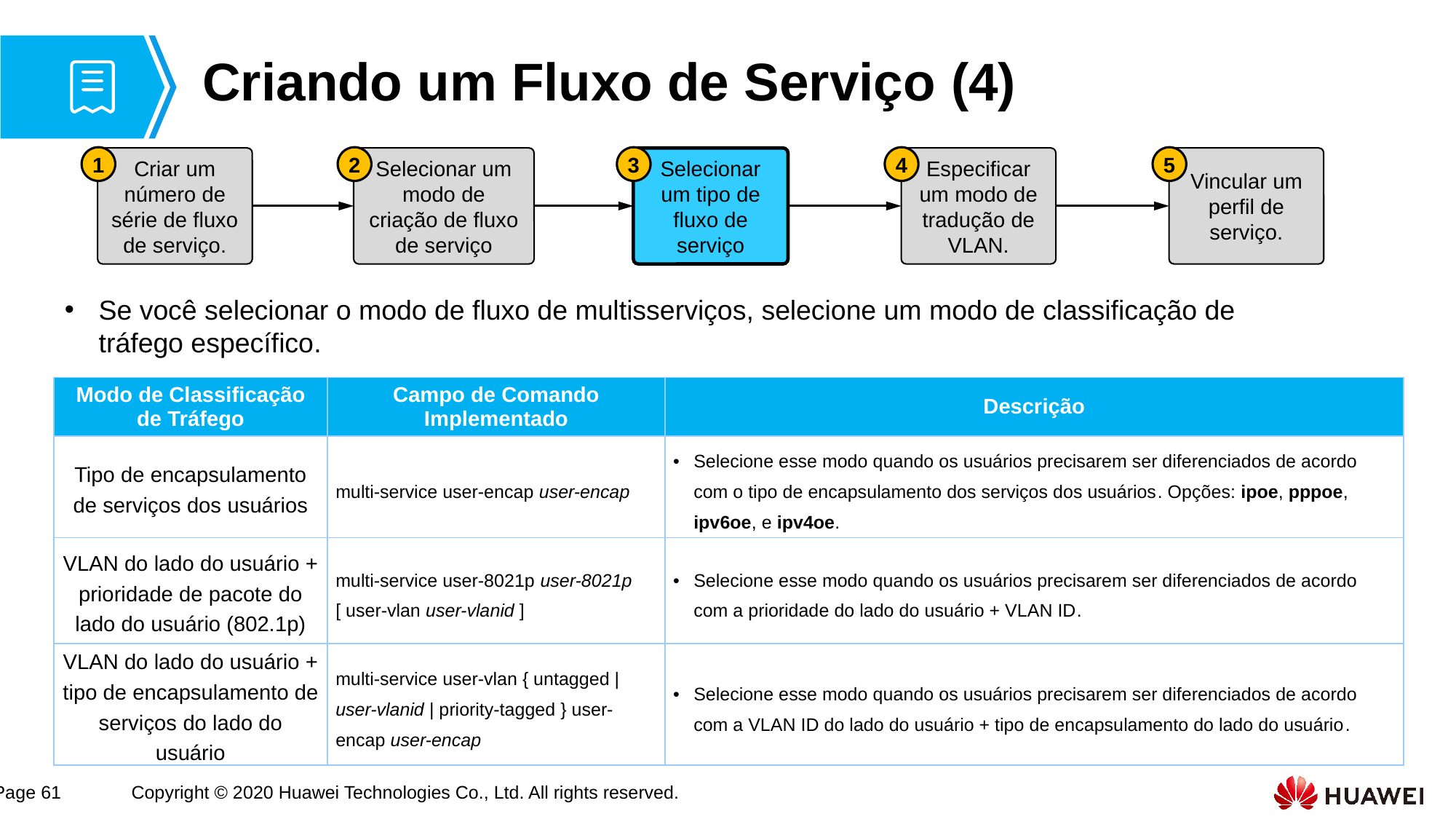

# Criando um Fluxo de Serviço (4)
1
2
3
4
5
Criar um número de série de fluxo de serviço.
Selecionar um modo de criação de fluxo de serviço
Selecionar um tipo de fluxo de serviço
Especificar um modo de tradução de VLAN.
Vincular um perfil de serviço.
Se você selecionar o modo de fluxo de multisserviços, selecione um modo de classificação de tráfego específico.
| Modo de Classificação de Tráfego | Campo de Comando Implementado | Descrição |
| --- | --- | --- |
| Tipo de encapsulamento de serviços dos usuários | multi-service user-encap user-encap | Selecione esse modo quando os usuários precisarem ser diferenciados de acordo com o tipo de encapsulamento dos serviços dos usuários. Opções: ipoe, pppoe, ipv6oe, e ipv4oe. |
| VLAN do lado do usuário + prioridade de pacote do lado do usuário (802.1p) | multi-service user-8021p user-8021p [ user-vlan user-vlanid ] | Selecione esse modo quando os usuários precisarem ser diferenciados de acordo com a prioridade do lado do usuário + VLAN ID. |
| VLAN do lado do usuário + tipo de encapsulamento de serviços do lado do usuário | multi-service user-vlan { untagged | user-vlanid | priority-tagged } user-encap user-encap | Selecione esse modo quando os usuários precisarem ser diferenciados de acordo com a VLAN ID do lado do usuário + tipo de encapsulamento do lado do usuário. |